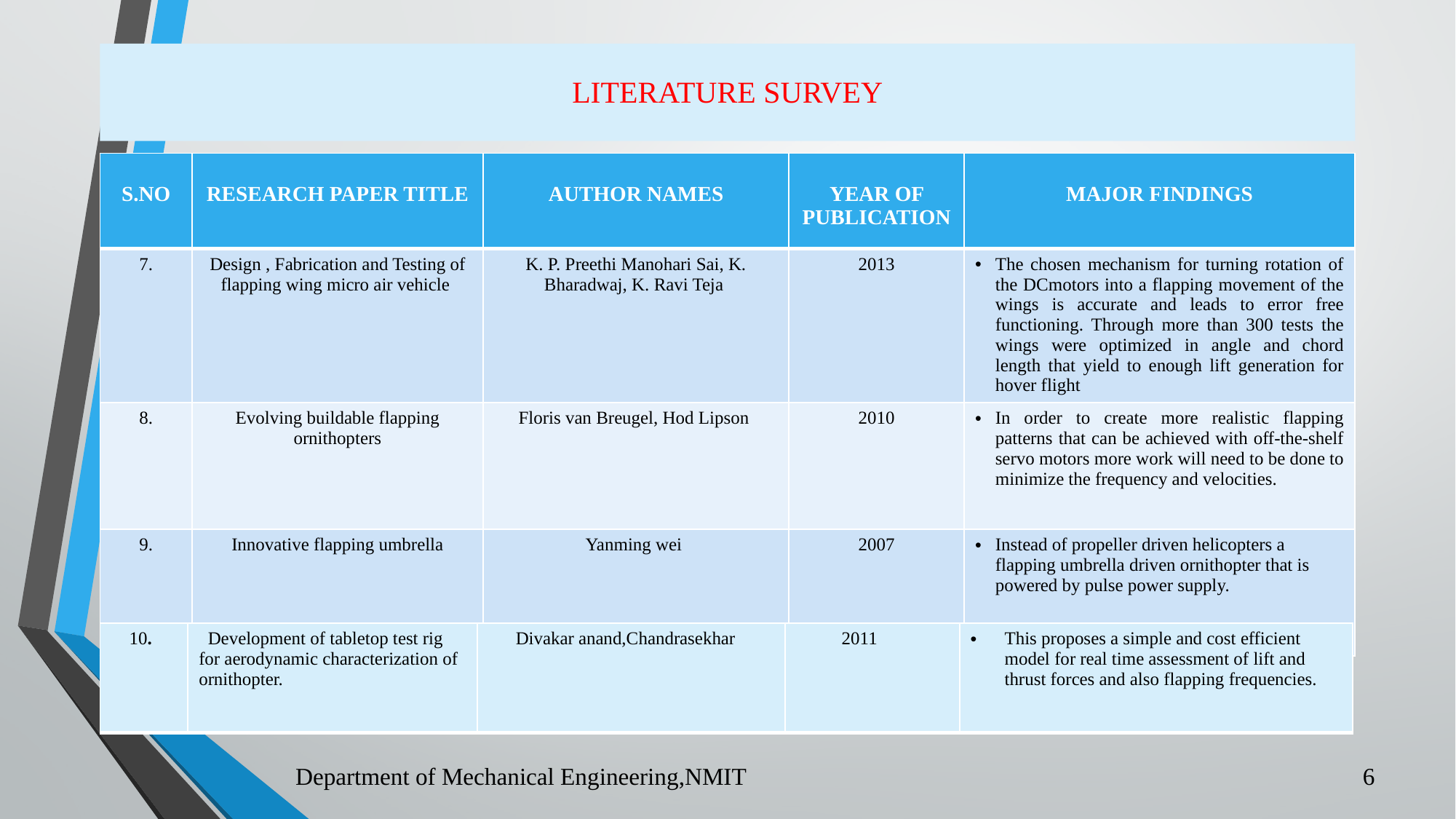

# LITERATURE SURVEY
| S.NO | RESEARCH PAPER TITLE | AUTHOR NAMES | YEAR OF PUBLICATION | MAJOR FINDINGS |
| --- | --- | --- | --- | --- |
| 7. | Design , Fabrication and Testing of flapping wing micro air vehicle | K. P. Preethi Manohari Sai, K. Bharadwaj, K. Ravi Teja | 2013 | The chosen mechanism for turning rotation of the DCmotors into a flapping movement of the wings is accurate and leads to error free functioning. Through more than 300 tests the wings were optimized in angle and chord length that yield to enough lift generation for hover flight |
| 8. | Evolving buildable flapping ornithopters | Floris van Breugel, Hod Lipson | 2010 | In order to create more realistic flapping patterns that can be achieved with off-the-shelf servo motors more work will need to be done to minimize the frequency and velocities. |
| 9. | Innovative flapping umbrella | Yanming wei | 2007 | Instead of propeller driven helicopters a flapping umbrella driven ornithopter that is powered by pulse power supply. |
| 10. | Development of tabletop test rig for aerodynamic characterization of ornithopter. | Divakar anand,Chandrasekhar | 2011 | This proposes a simple and cost efficient model for real time assessment of lift and thrust forces and also flapping frequencies. |
| --- | --- | --- | --- | --- |
6
Department of Mechanical Engineering,NMIT